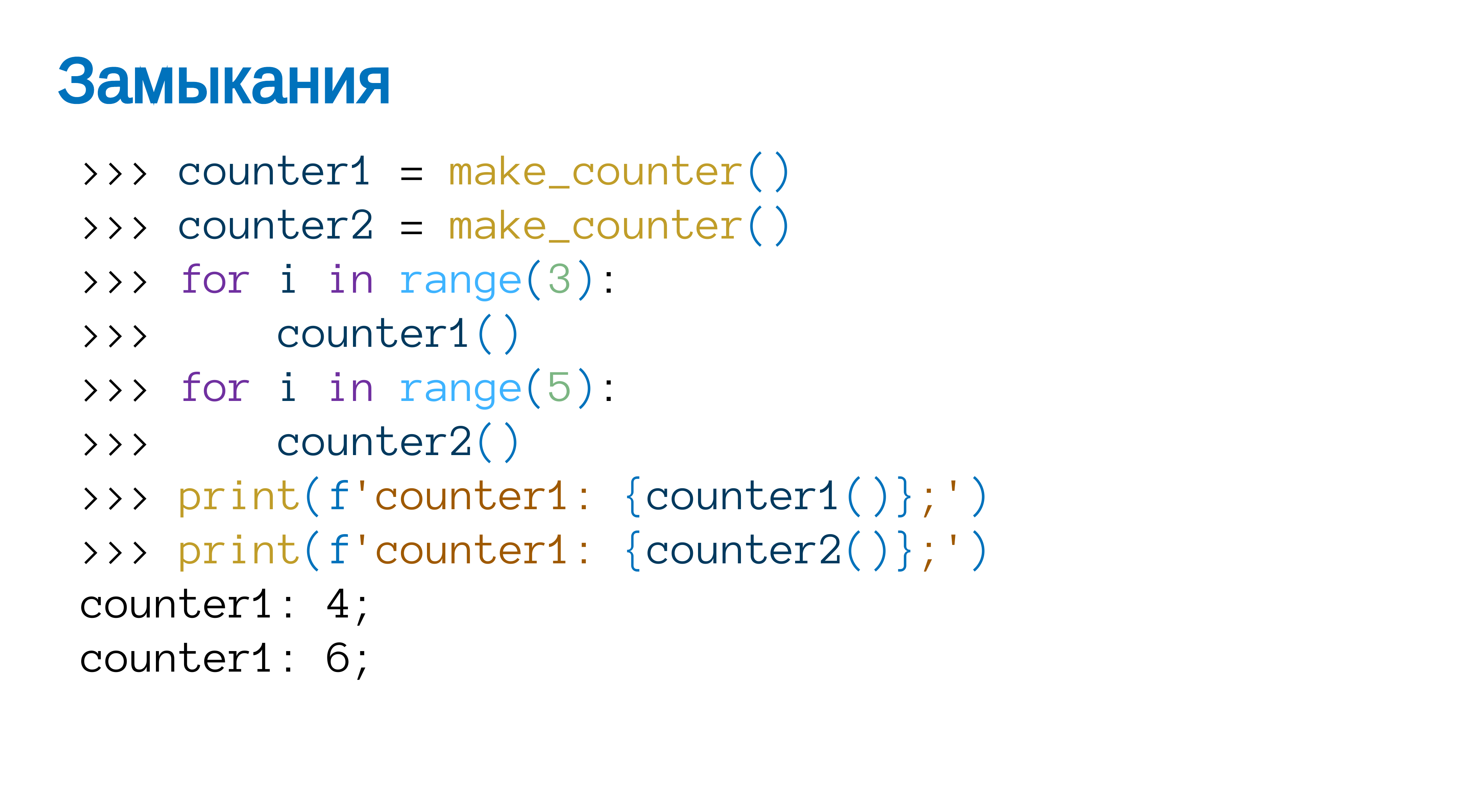

# Замыкания
>>> counter1 = make_counter()
>>> counter2 = make_counter()
>>> for i in range(3):
>>>     counter1()
>>> for i in range(5):
>>>     counter2()
>>> print(f'counter1: {counter1()};')
>>> print(f'counter1: {counter2()};')
counter1: 4;
counter1: 6;
16